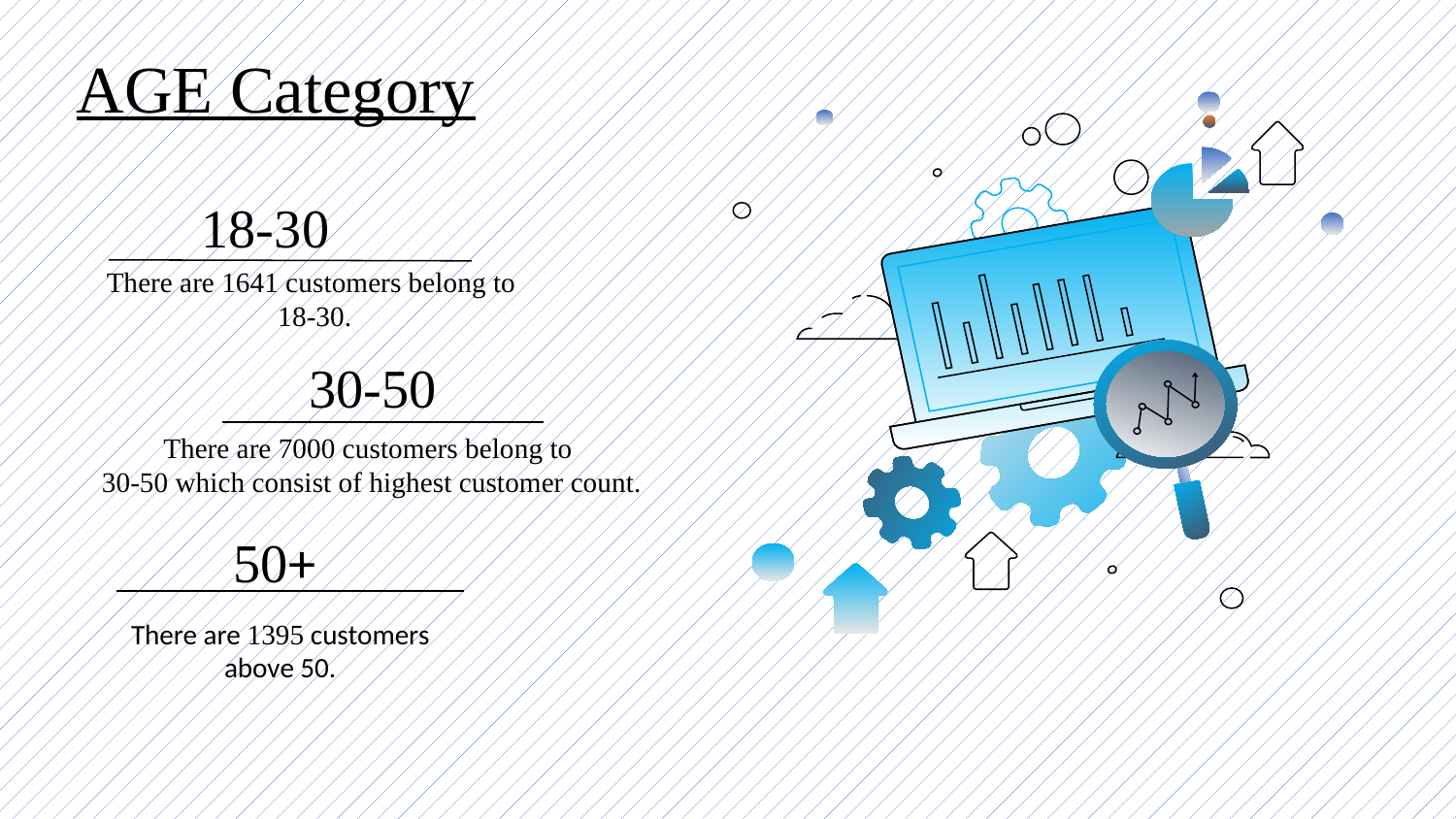

AGE Category

18-30

There are 1641 customers belong to
18-30.
30-50
There are 7000 customers belong to
30-50 which consist of highest customer count.
# 50+
There are 1395 customers above 50.